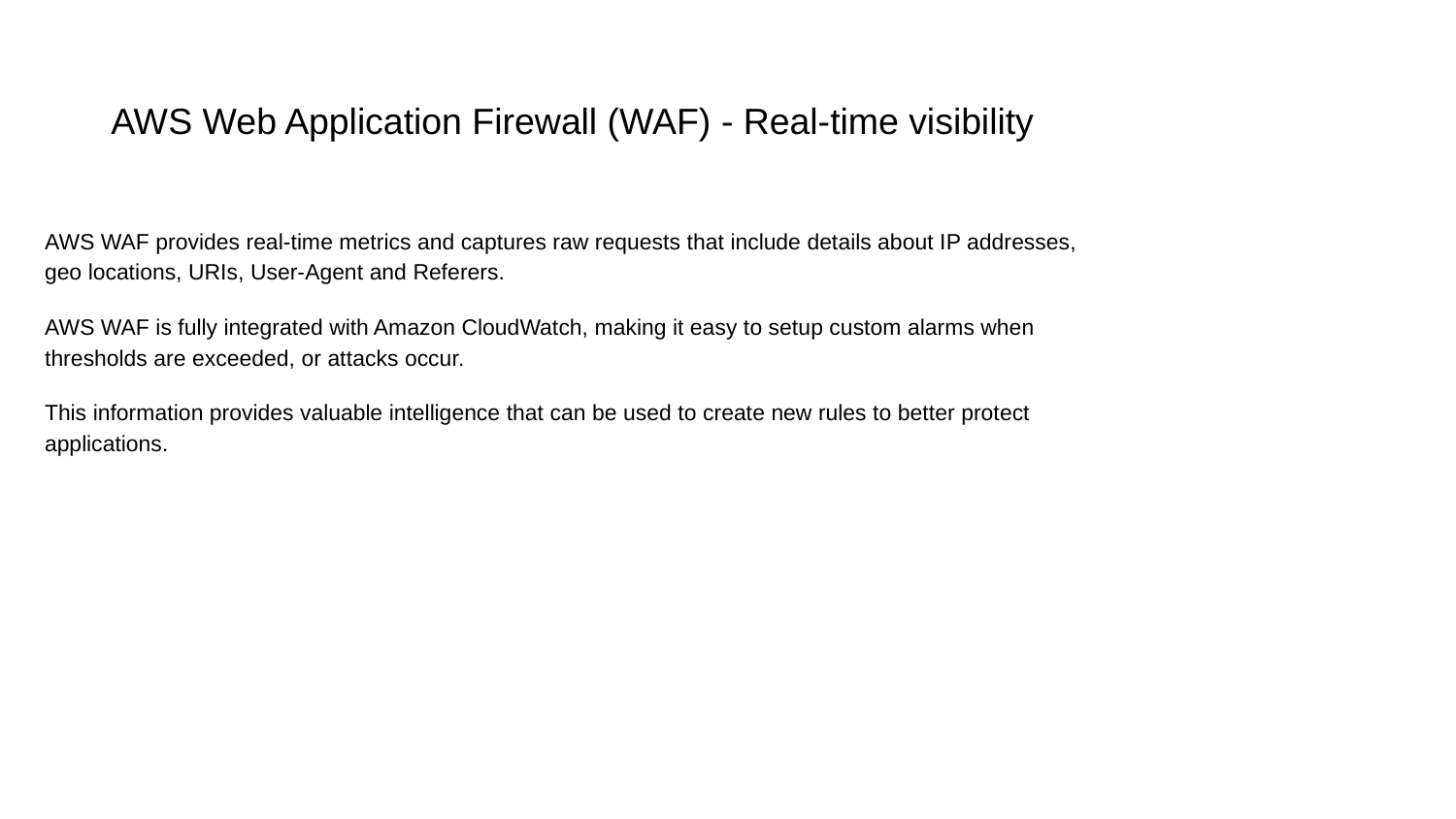

# AWS Web Application Firewall (WAF) - Real-time visibility
AWS WAF provides real-time metrics and captures raw requests that include details about IP addresses, geo locations, URIs, User-Agent and Referers.
AWS WAF is fully integrated with Amazon CloudWatch, making it easy to setup custom alarms when thresholds are exceeded, or attacks occur.
This information provides valuable intelligence that can be used to create new rules to better protect applications.